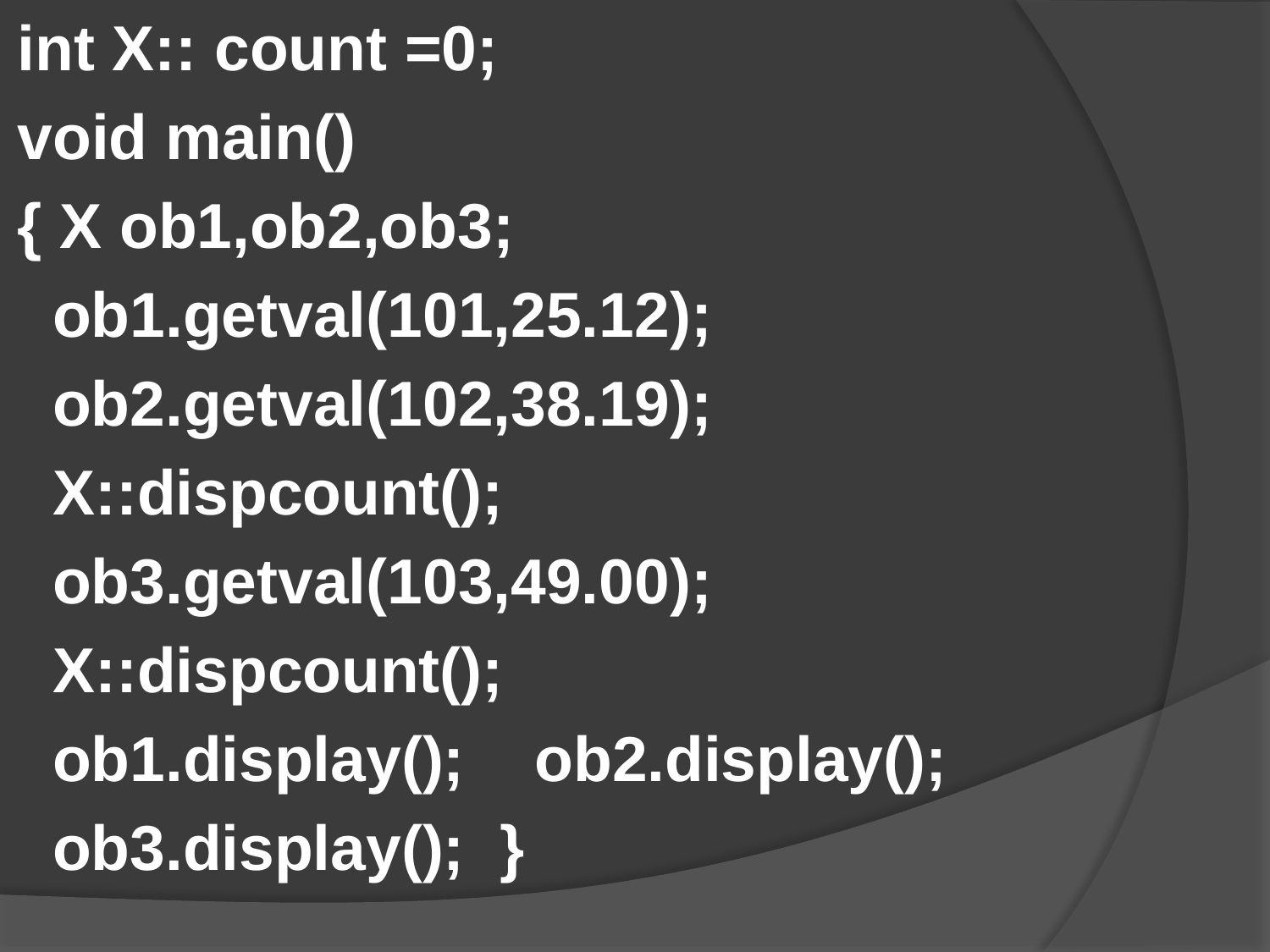

int X:: count =0;
void main()
{ X ob1,ob2,ob3;
  ob1.getval(101,25.12);
  ob2.getval(102,38.19);
  X::dispcount();
  ob3.getval(103,49.00);
  X::dispcount();
  ob1.display();    ob2.display();
  ob3.display();  }